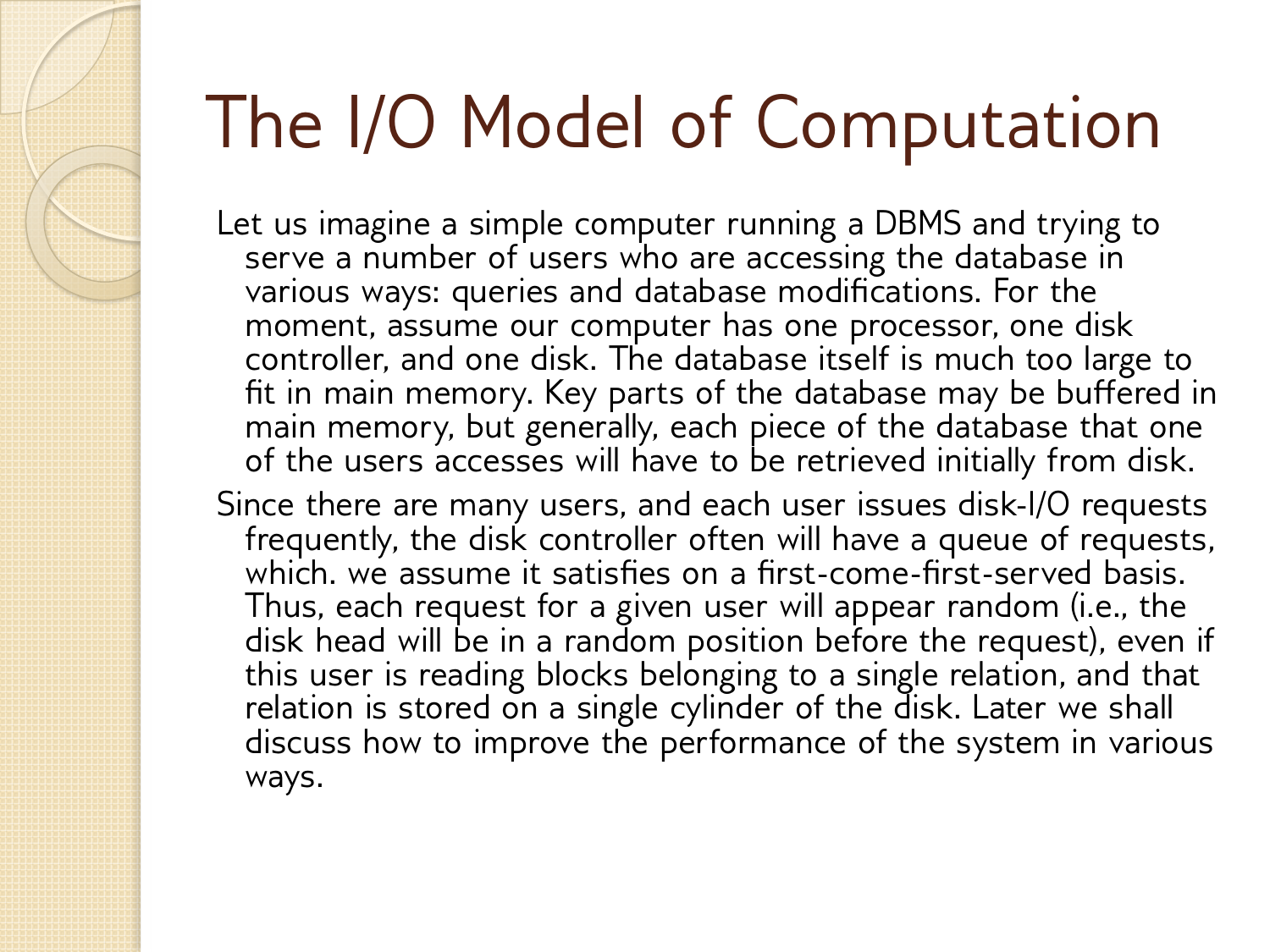

# The I/O Model of Computation
Let us imagine a simple computer running a DBMS and trying to serve a number of users who are accessing the database in various ways: queries and database modifications. For the moment, assume our computer has one processor, one disk controller, and one disk. The database itself is much too large to fit in main memory. Key parts of the database may be buffered in main memory, but generally, each piece of the database that one of the users accesses will have to be retrieved initially from disk.
Since there are many users, and each user issues disk-I/O requests frequently, the disk controller often will have a queue of requests, which. we assume it satisfies on a first-come-first-served basis. Thus, each request for a given user will appear random (i.e., the disk head will be in a random position before the request), even if this user is reading blocks belonging to a single relation, and that relation is stored on a single cylinder of the disk. Later we shall discuss how to improve the performance of the system in various ways.